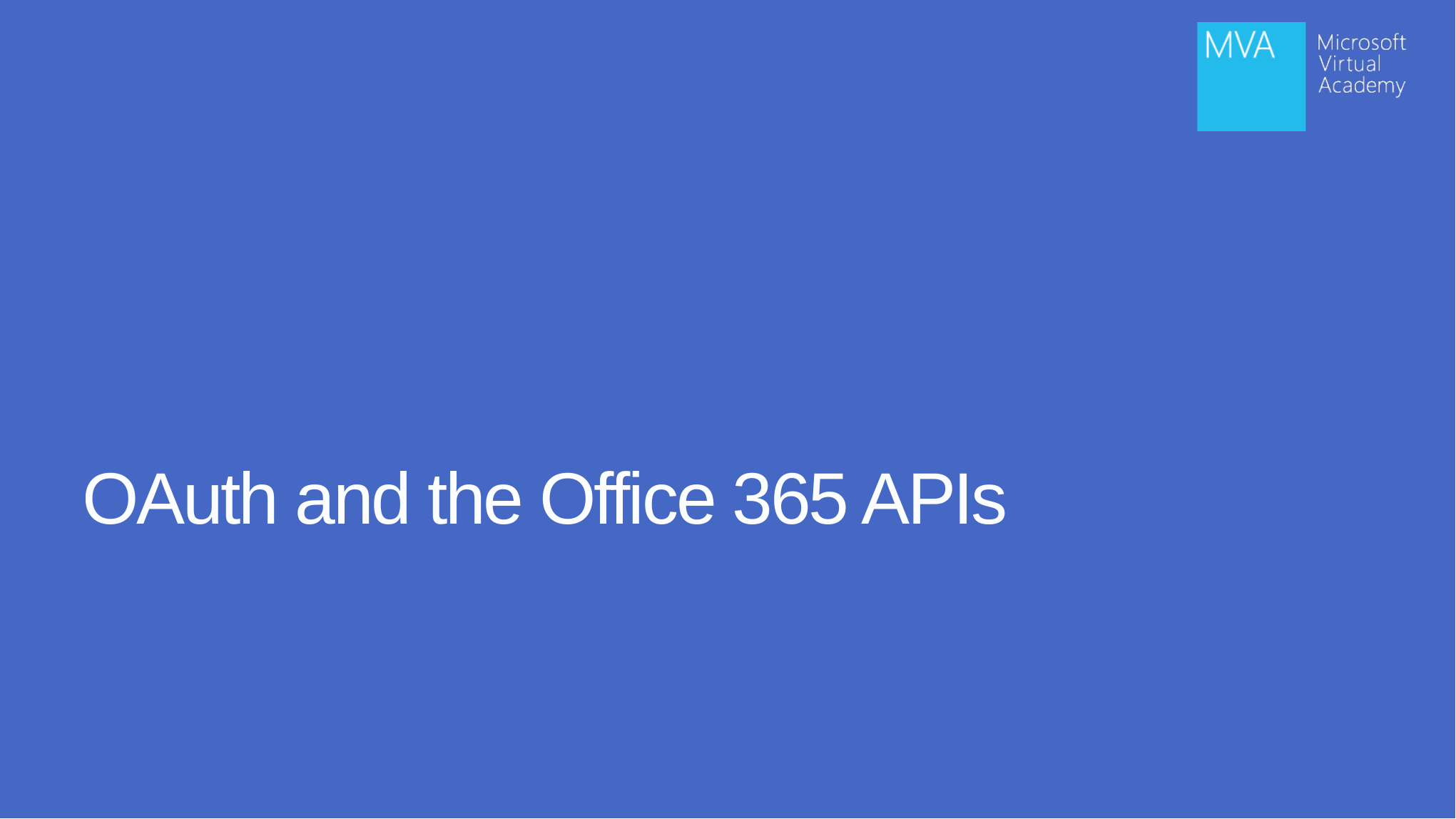

# OAuth and the Office 365 APIs